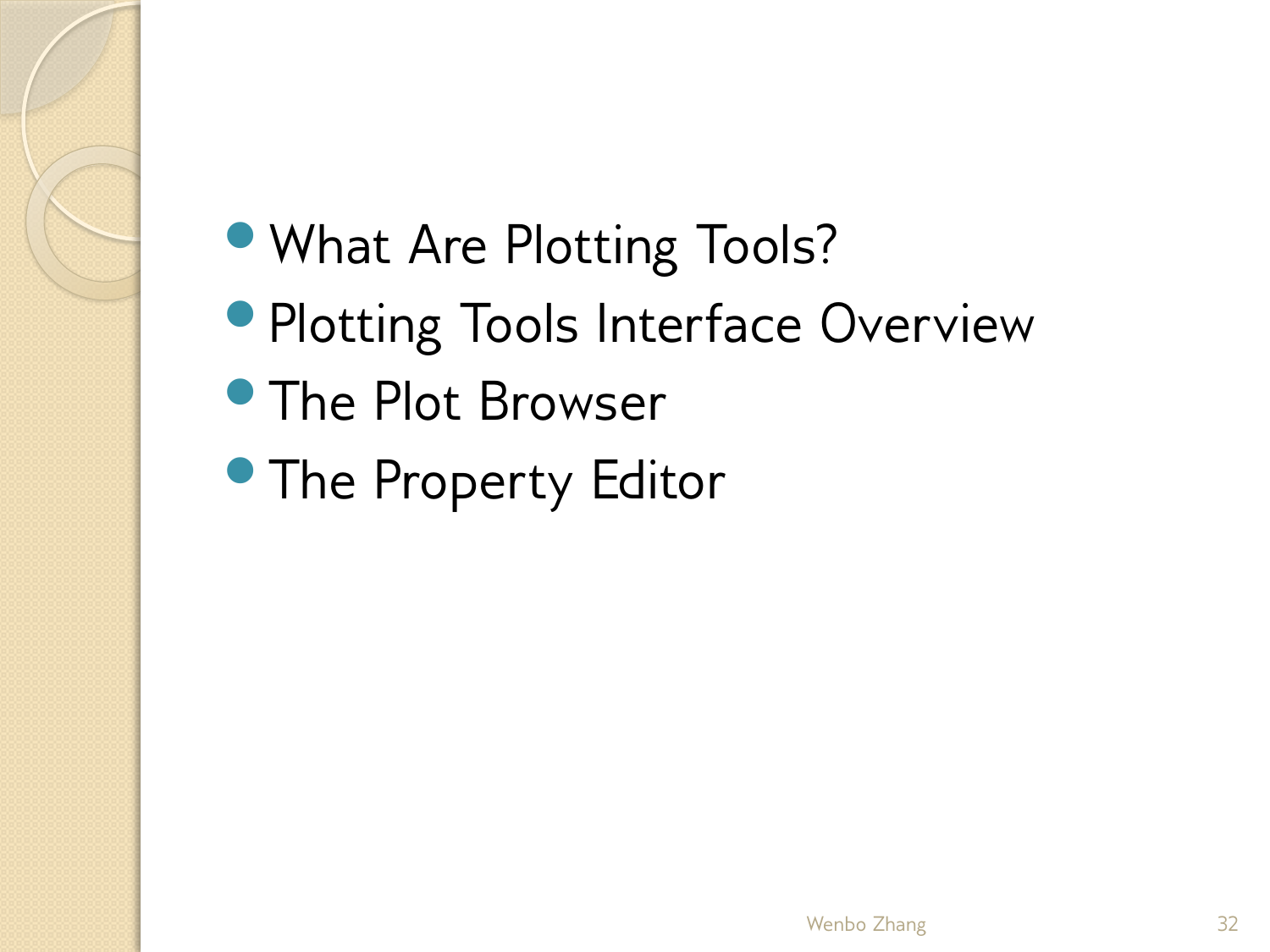

#
What Are Plotting Tools?
Plotting Tools Interface Overview
The Plot Browser
The Property Editor
Wenbo Zhang
32